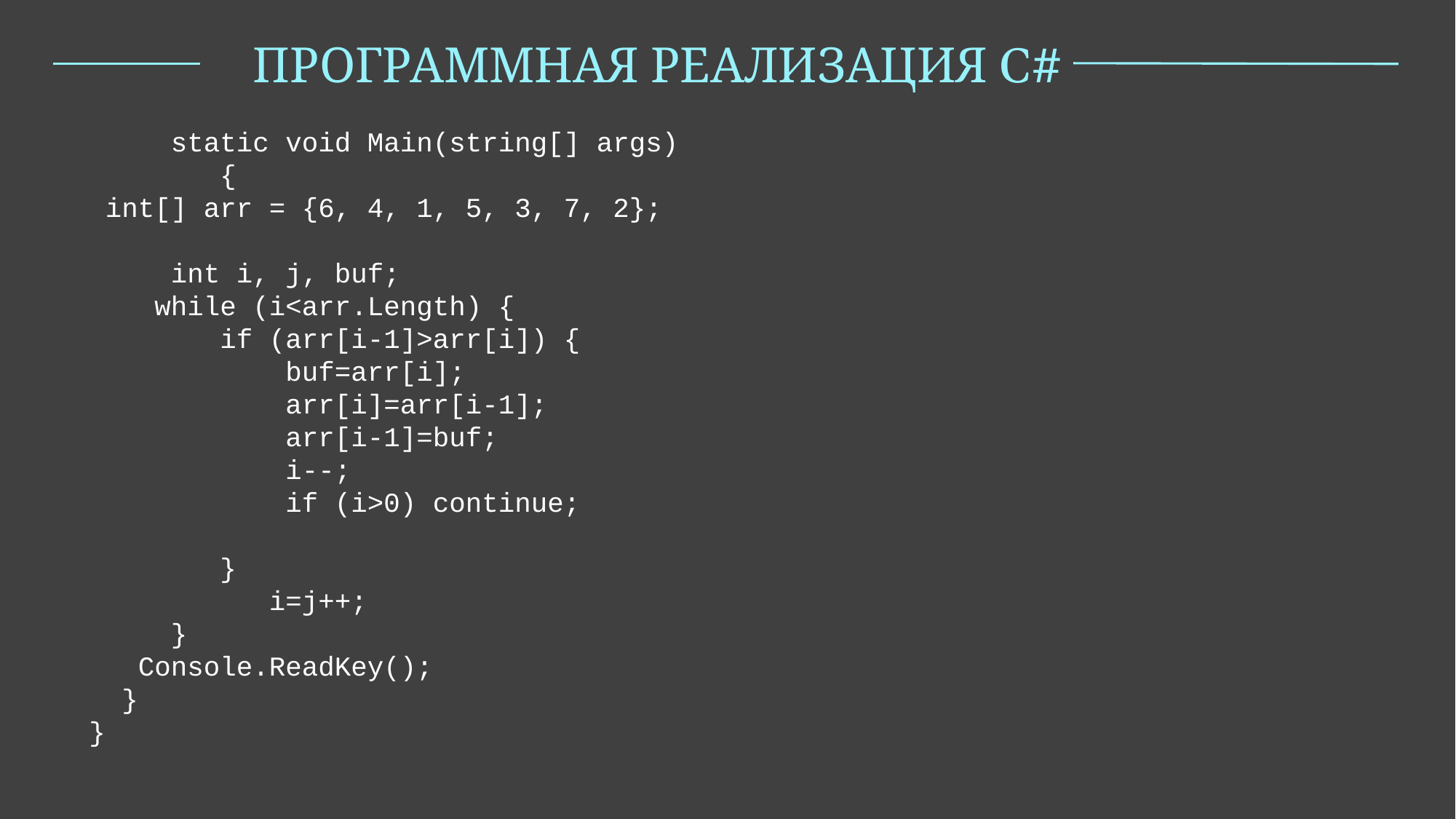

ПРОГРАММНАЯ РЕАЛИЗАЦИЯ C#
     static void Main(string[] args)
        {
 int[] arr = {6, 4, 1, 5, 3, 7, 2};

     int i, j, buf;
    while (i<arr.Length) {
        if (arr[i-1]>arr[i]) {
            buf=arr[i];
            arr[i]=arr[i-1];
            arr[i-1]=buf;
            i--;
            if (i>0) continue;

        }
           i=j++;
     }
   Console.ReadKey();
  }
}